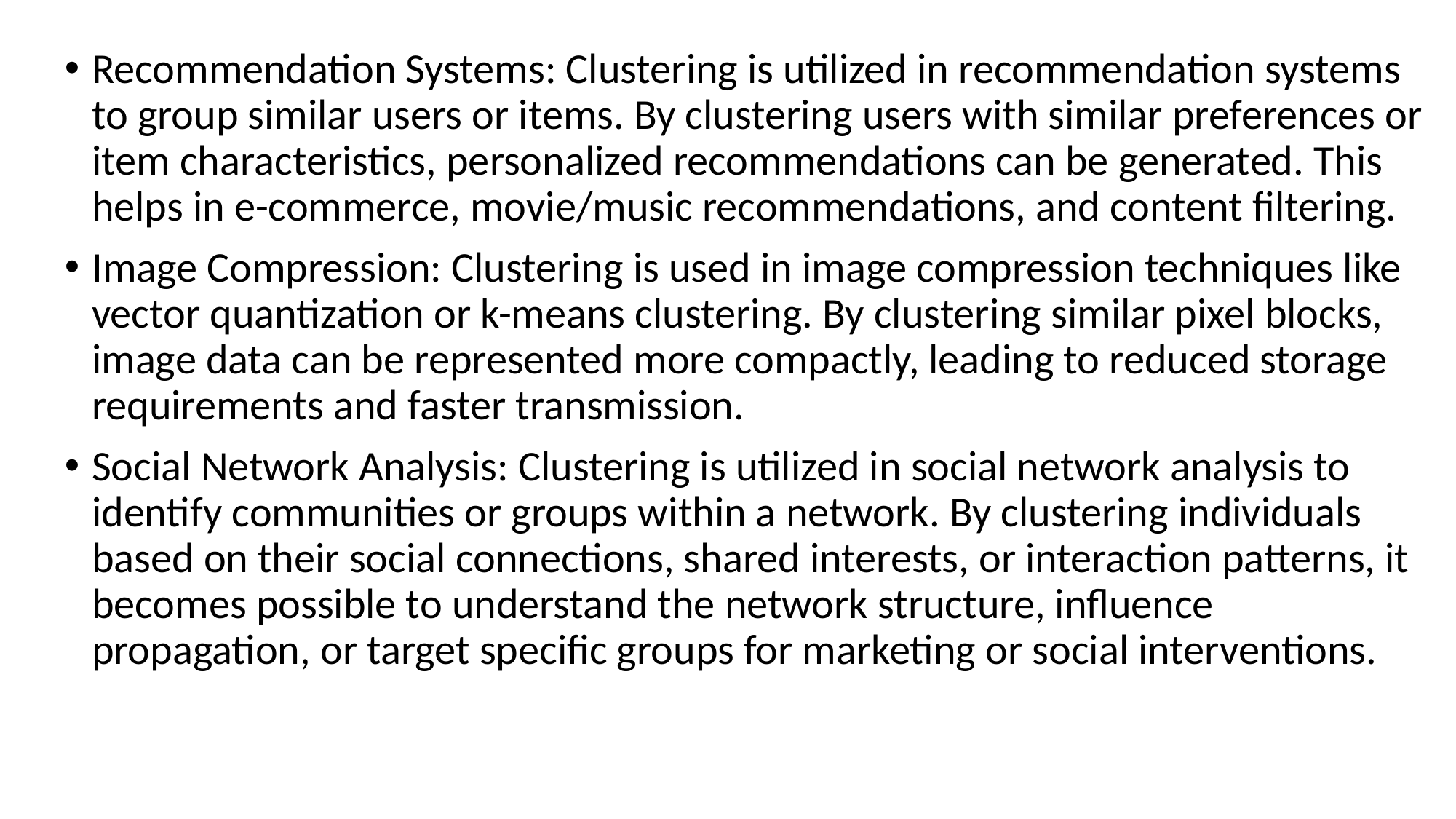

Recommendation Systems: Clustering is utilized in recommendation systems to group similar users or items. By clustering users with similar preferences or item characteristics, personalized recommendations can be generated. This helps in e-commerce, movie/music recommendations, and content filtering.
Image Compression: Clustering is used in image compression techniques like vector quantization or k-means clustering. By clustering similar pixel blocks, image data can be represented more compactly, leading to reduced storage requirements and faster transmission.
Social Network Analysis: Clustering is utilized in social network analysis to identify communities or groups within a network. By clustering individuals based on their social connections, shared interests, or interaction patterns, it becomes possible to understand the network structure, influence propagation, or target specific groups for marketing or social interventions.